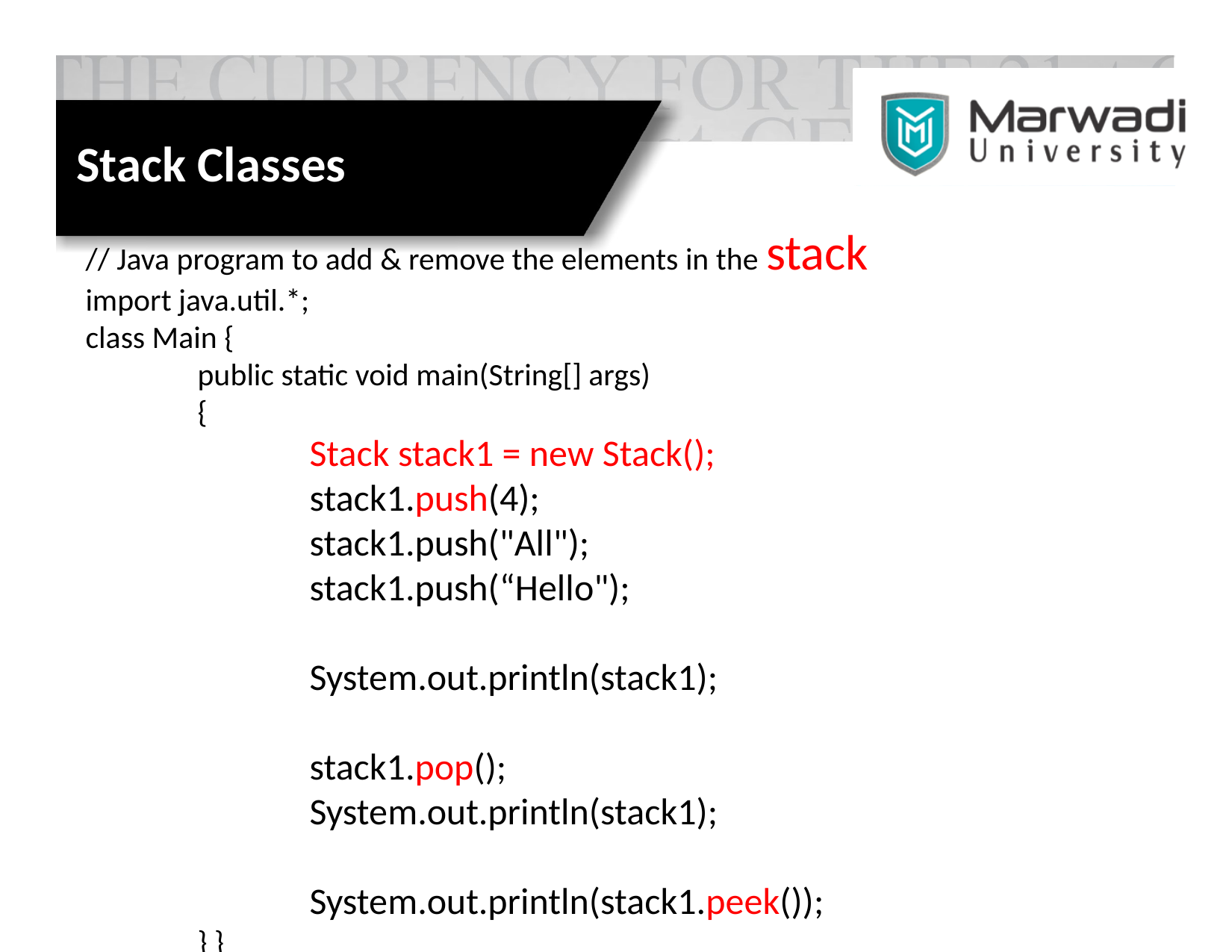

Stack Classes
// Java program to add & remove the elements in the stack
import java.util.*;
class Main {
	public static void main(String[] args)
	{
		Stack stack1 = new Stack();
		stack1.push(4);
		stack1.push("All");
		stack1.push(“Hello");

		System.out.println(stack1);

		stack1.pop();
		System.out.println(stack1);

		System.out.println(stack1.peek());
	} }